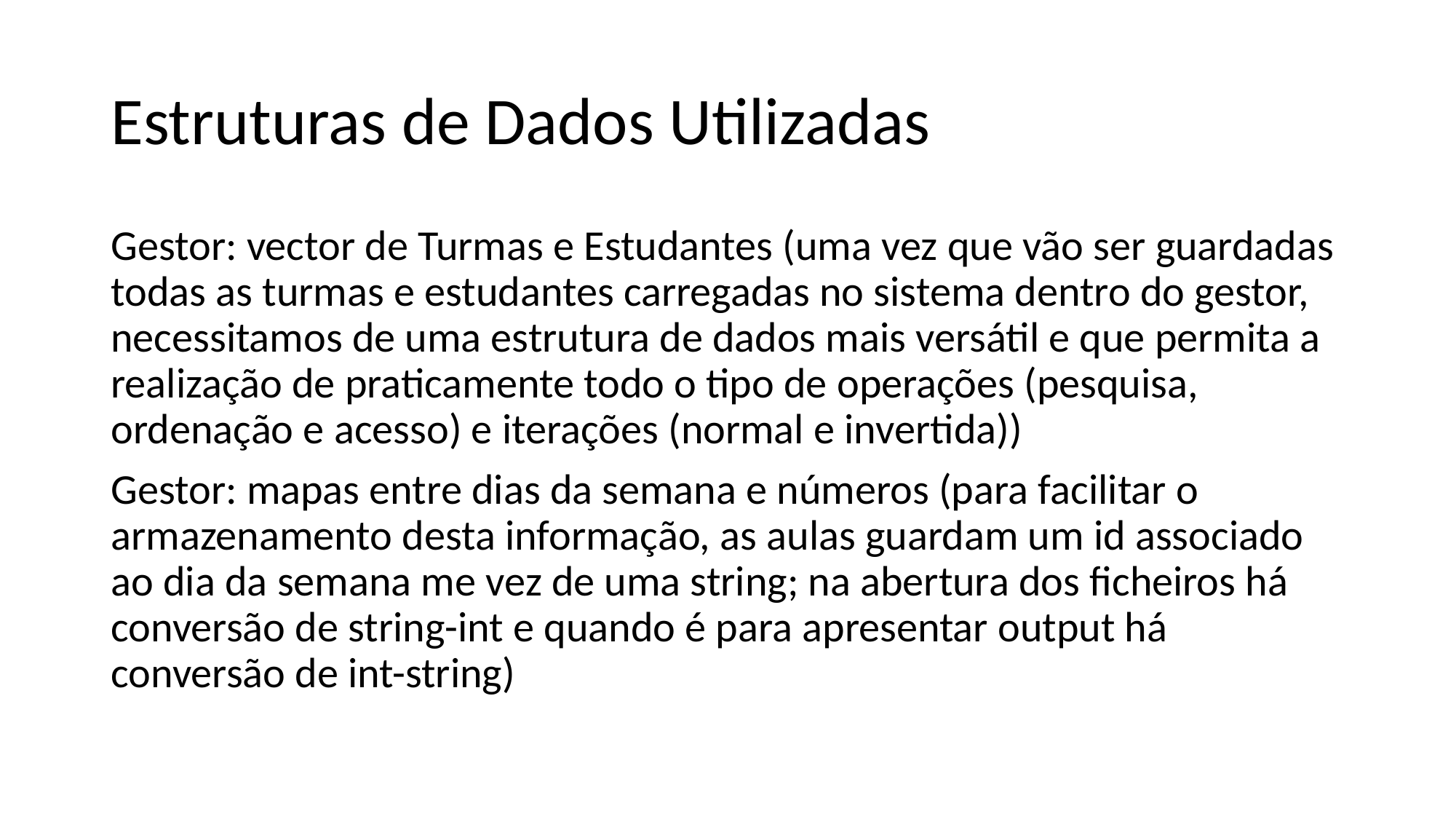

# Estruturas de Dados Utilizadas
Gestor: vector de Turmas e Estudantes (uma vez que vão ser guardadas todas as turmas e estudantes carregadas no sistema dentro do gestor, necessitamos de uma estrutura de dados mais versátil e que permita a realização de praticamente todo o tipo de operações (pesquisa, ordenação e acesso) e iterações (normal e invertida))
Gestor: mapas entre dias da semana e números (para facilitar o armazenamento desta informação, as aulas guardam um id associado ao dia da semana me vez de uma string; na abertura dos ficheiros há conversão de string-int e quando é para apresentar output há conversão de int-string)